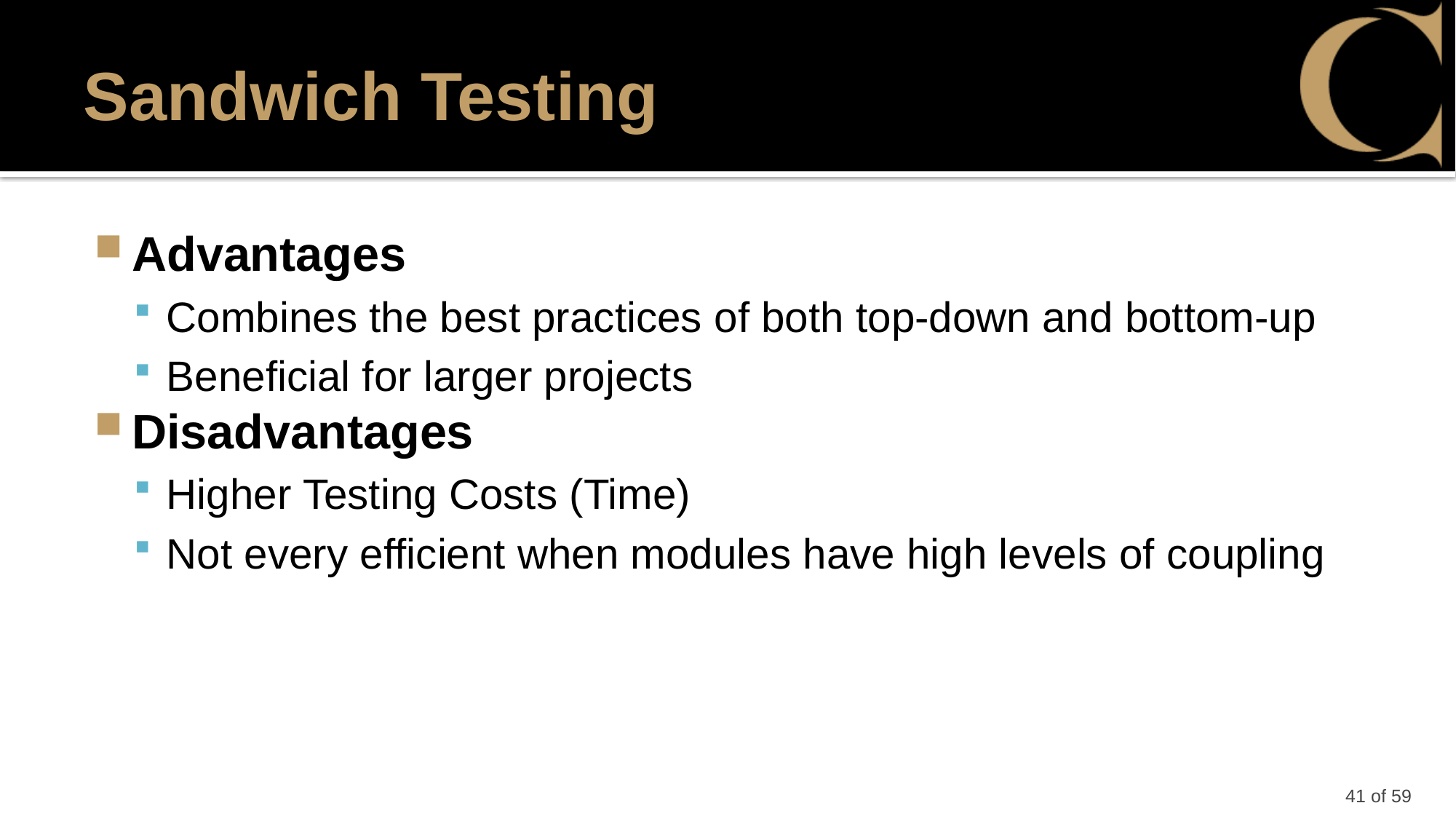

# Sandwich Testing
Advantages
Combines the best practices of both top-down and bottom-up
Beneficial for larger projects
Disadvantages
Higher Testing Costs (Time)
Not every efficient when modules have high levels of coupling
41 of 59